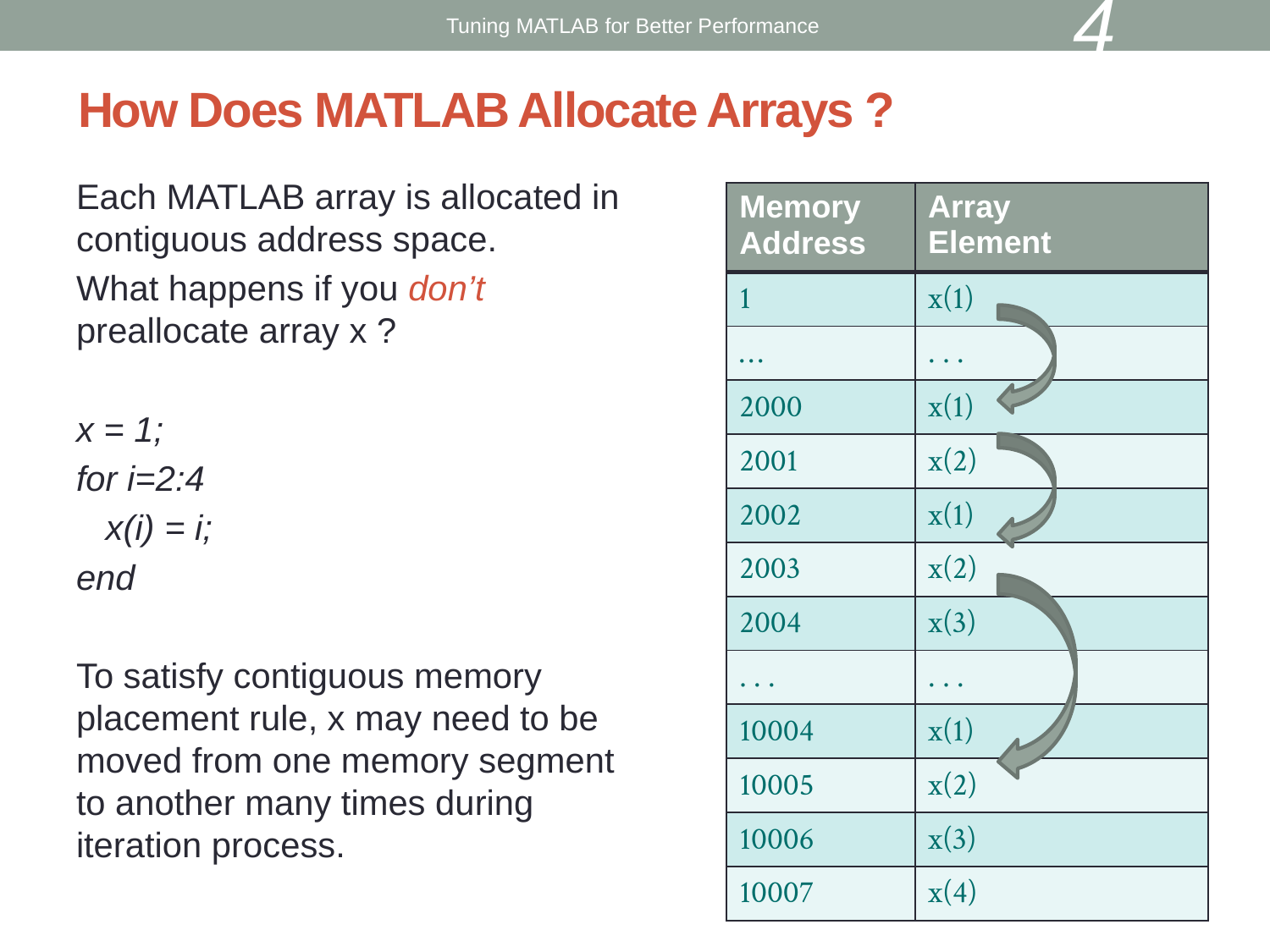

4
Tuning MATLAB for Better Performance
# How Does MATLAB Allocate Arrays ?
Each MATLAB array is allocated in contiguous address space.
What happens if you don’t preallocate array x ?

x = 1;
for i=2:4
   x(i) = i;
end

To satisfy contiguous memory placement rule, x may need to be moved from one memory segment to another many times during iteration process.

| Memory Address | Array Element |
| --- | --- |
| 1 | x(1) |
| … | . . . |
| 2000 | x(1) |
| 2001 | x(2) |
| 2002 | x(1) |
| 2003 | x(2) |
| 2004 | x(3) |
| . . . | . . . |
| 10004 | x(1) |
| 10005 | x(2) |
| 10006 | x(3) |
| 10007 | x(4) |